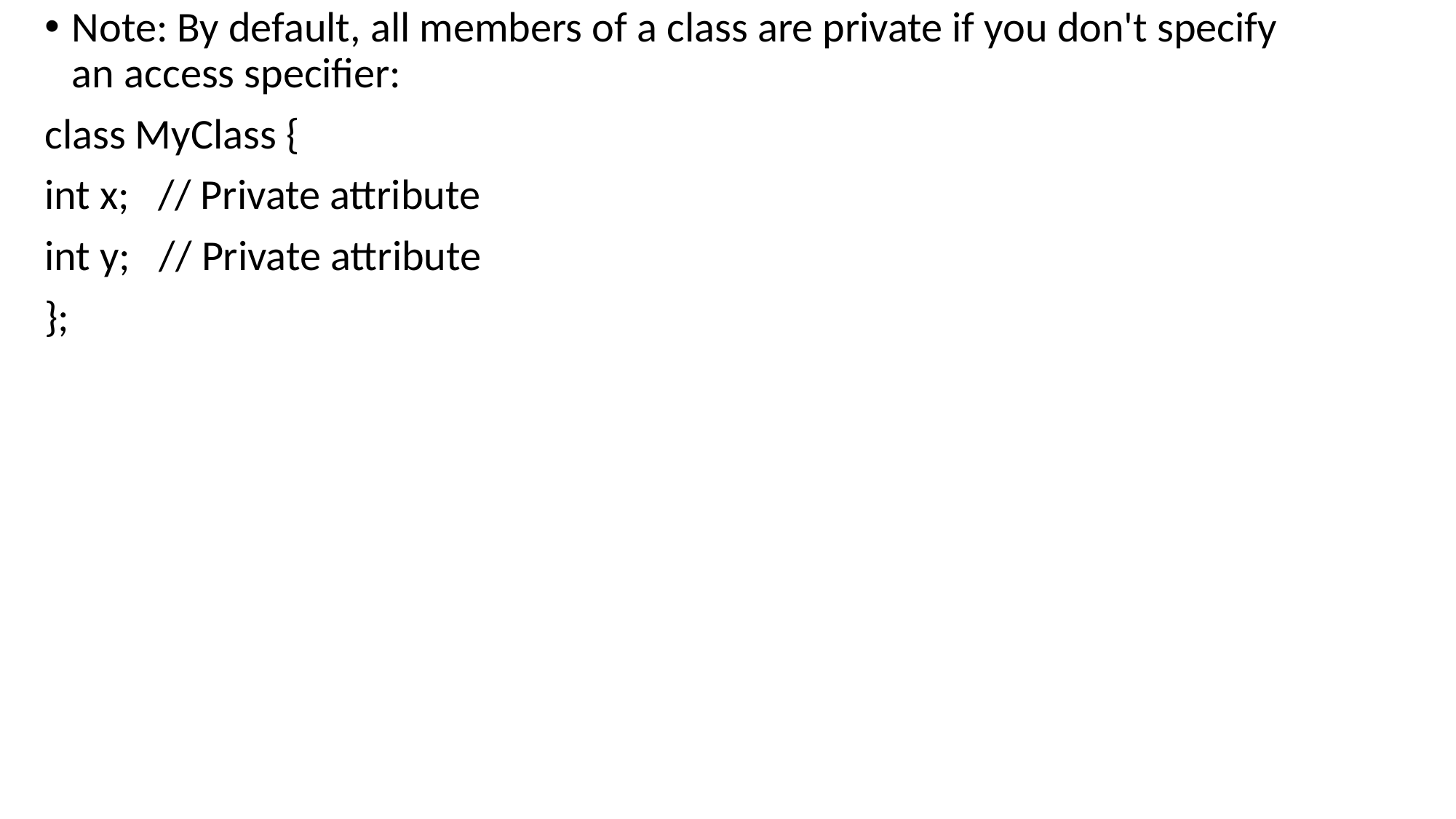

Note: By default, all members of a class are private if you don't specify an access specifier:
class MyClass {
int x;   // Private attribute
int y;   // Private attribute
};